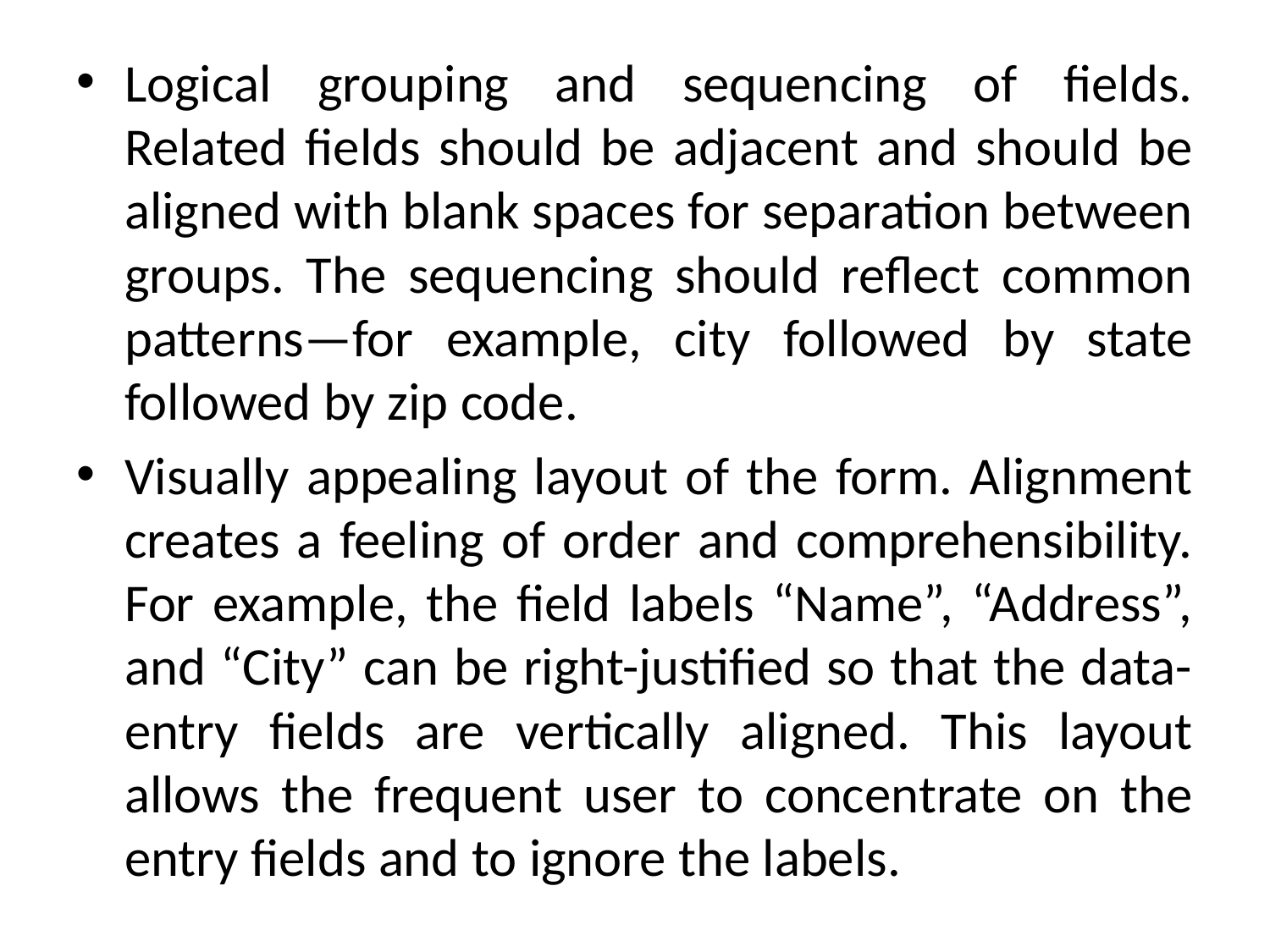

Logical grouping and sequencing of fields. Related fields should be adjacent and should be aligned with blank spaces for separation between groups. The sequencing should reflect common patterns—for example, city followed by state followed by zip code.
Visually appealing layout of the form. Alignment creates a feeling of order and comprehensibility. For example, the field labels “Name”, “Address”, and “City” can be right-justified so that the data-entry fields are vertically aligned. This layout allows the frequent user to concentrate on the entry fields and to ignore the labels.